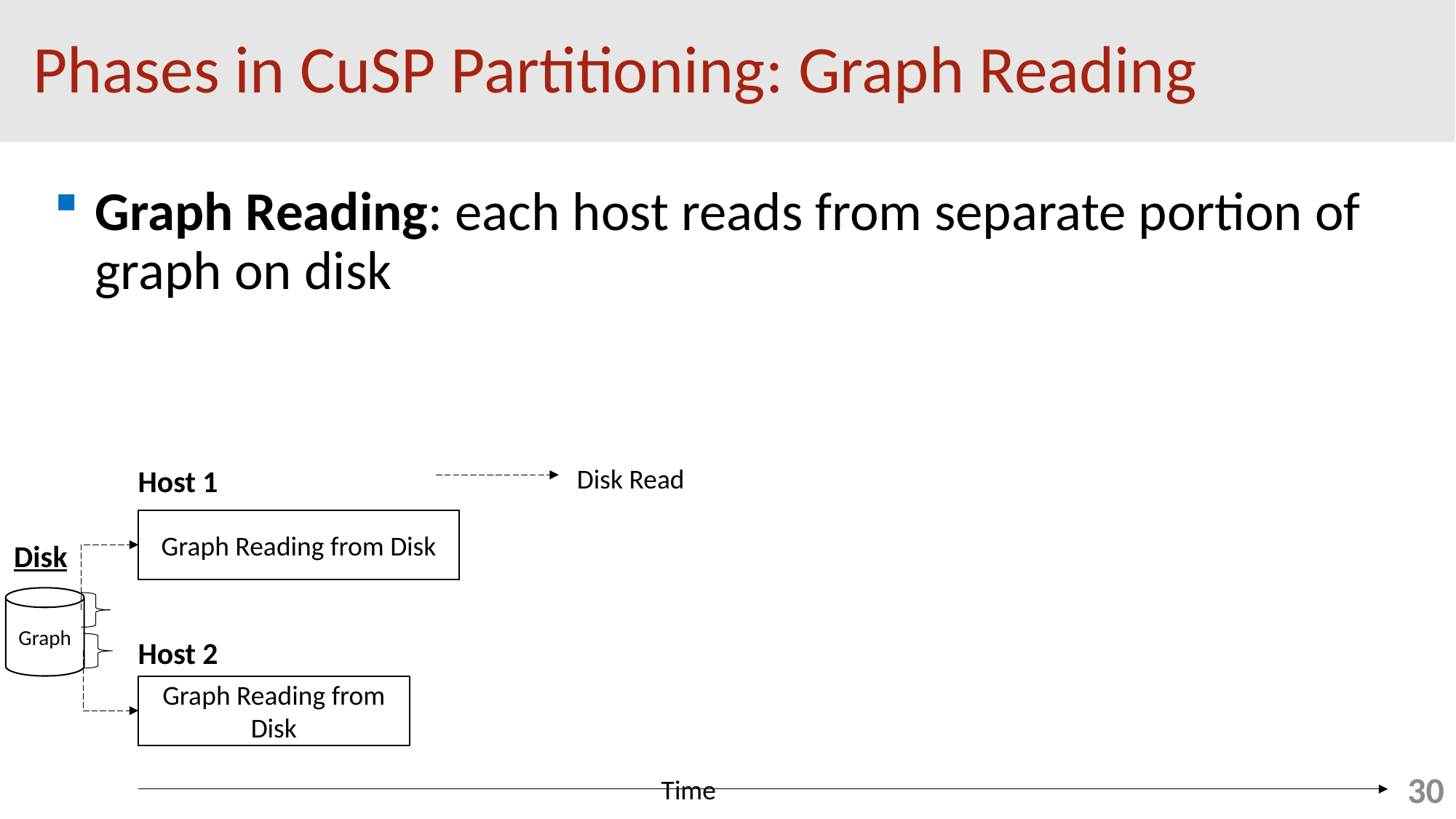

# Phases in CuSP Partitioning: Graph Reading
Graph Reading: each host reads from separate portion of graph on disk

Disk Read
Host 1
Graph Reading from Disk
Disk
Graph

Host 2

Graph Reading from Disk
30
Time